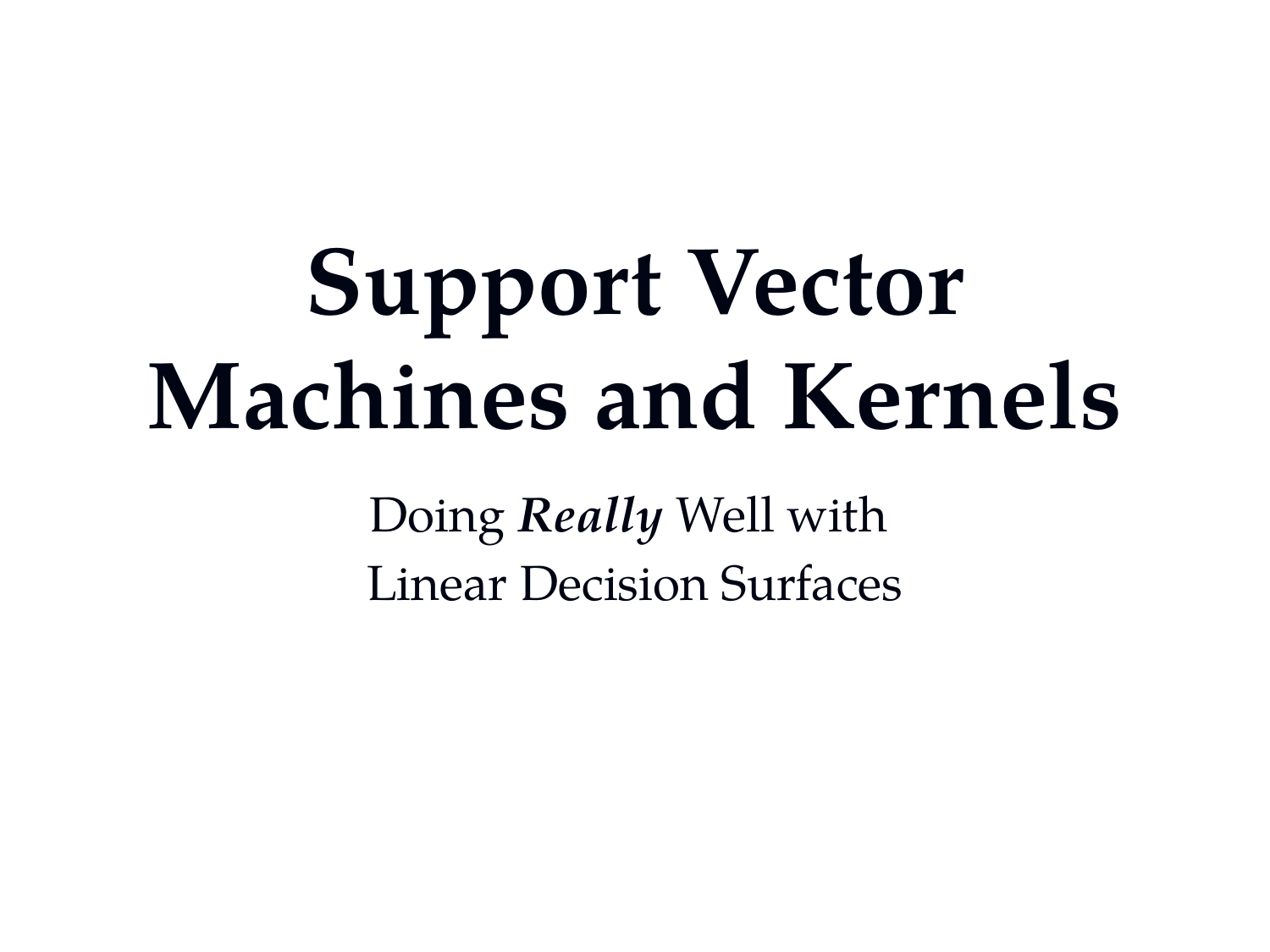

# Support Vector Machines and Kernels
Doing Really Well with
Linear Decision Surfaces